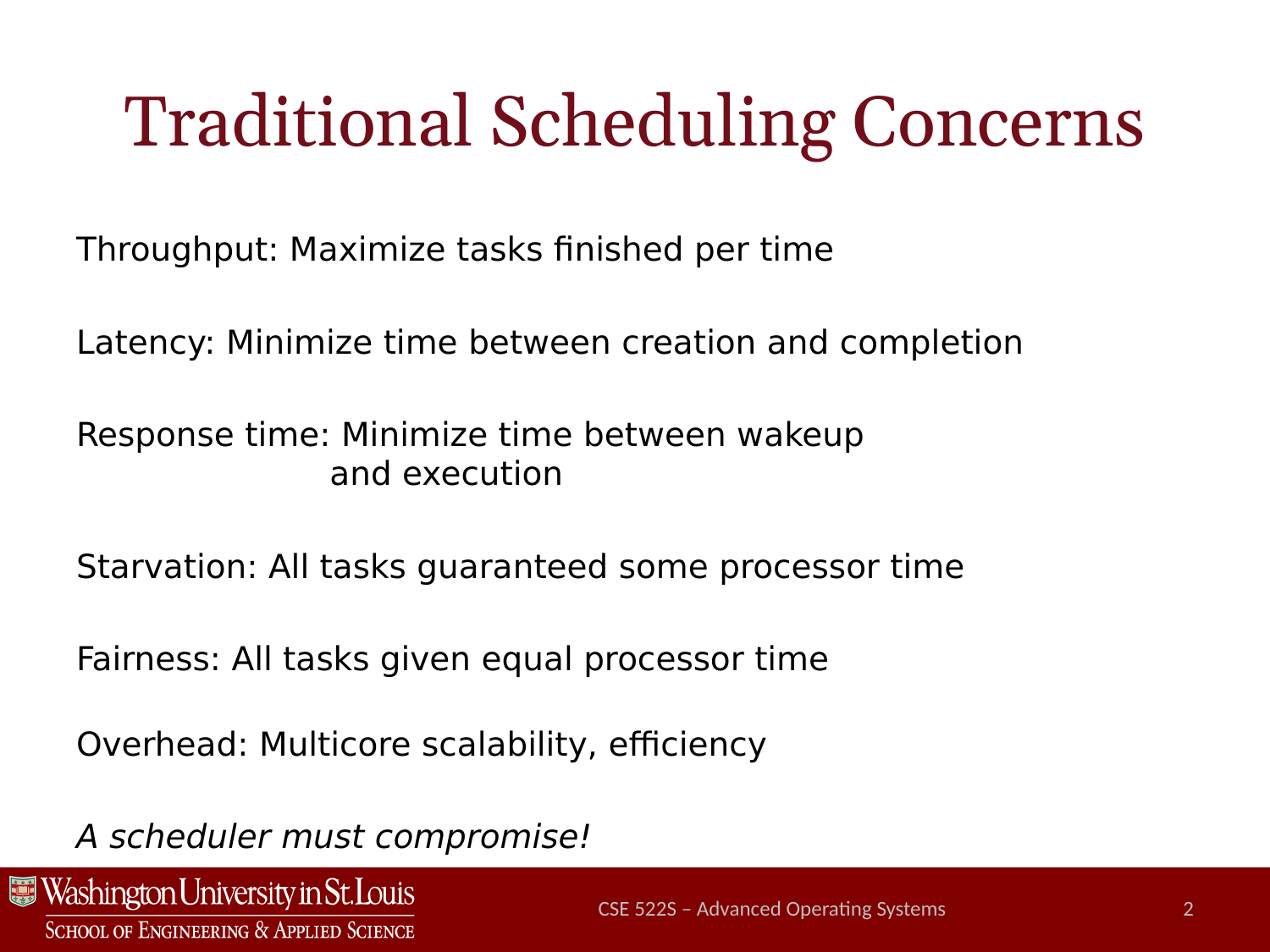

# Traditional Scheduling Concerns
Throughput: Maximize tasks finished per time

Latency: Minimize time between creation and completion

Response time: Minimize time between wakeup
                        and execution

Starvation: All tasks guaranteed some processor time

Fairness: All tasks given equal processor time
Overhead: Multicore scalability, efficiency

A scheduler must compromise!

CSE 522S – Advanced Operating Systems
2